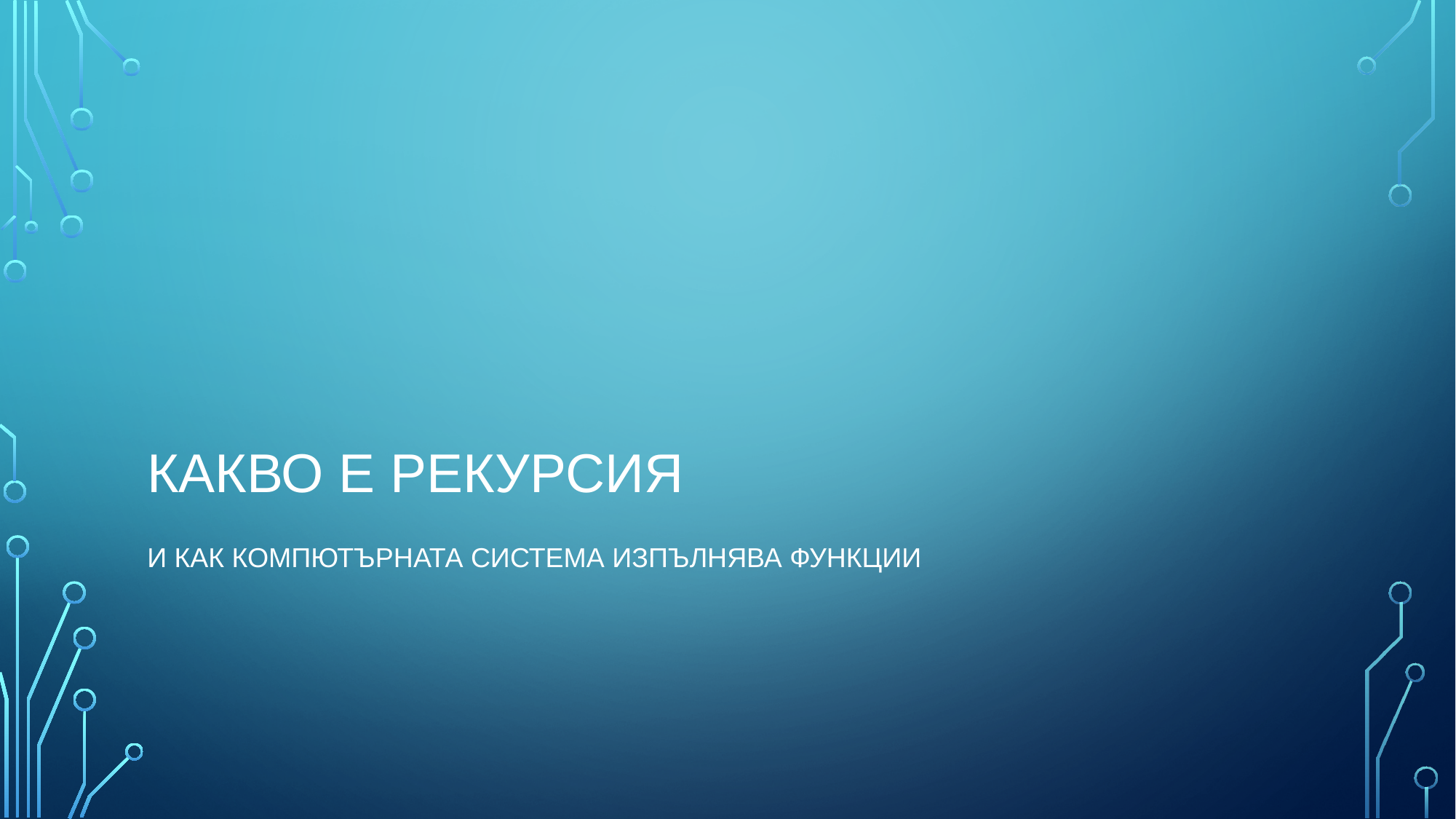

# Какво е рекурсия
И как компютърната система изпълнява функции